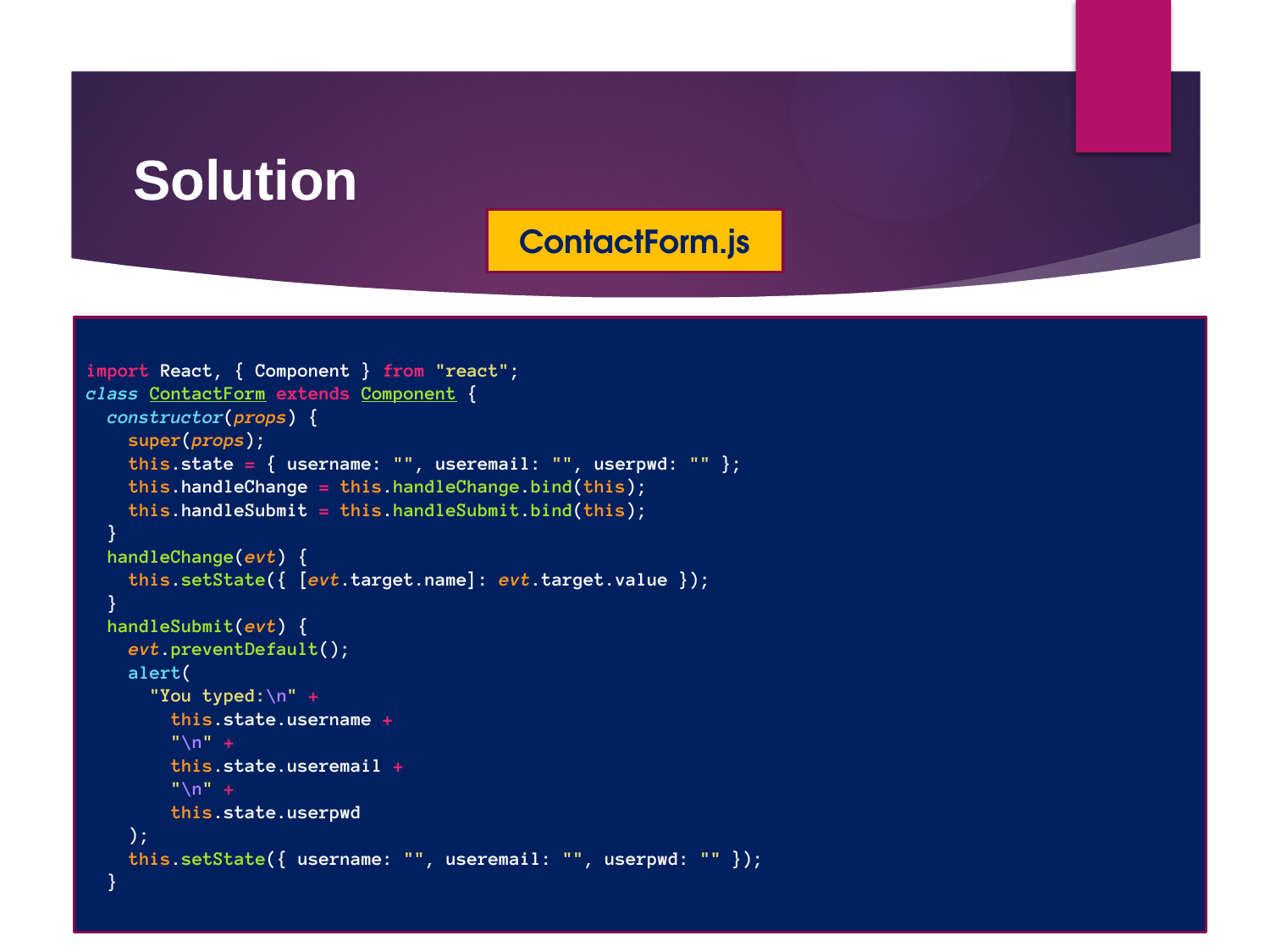

#
Solution
ContactForm.js
import React, { Component } from "react";
class ContactForm extends Component {
  constructor(props) {
    super(props);
    this.state = { username: "", useremail: "", userpwd: "" };
    this.handleChange = this.handleChange.bind(this);
    this.handleSubmit = this.handleSubmit.bind(this);
  }
  handleChange(evt) {
    this.setState({ [evt.target.name]: evt.target.value });
  }
  handleSubmit(evt) {
    evt.preventDefault();
    alert(
      "You typed:\n" +
        this.state.username +
        "\n" +
        this.state.useremail +
        "\n" +
        this.state.userpwd
    );
    this.setState({ username: "", useremail: "", userpwd: "" });
  }